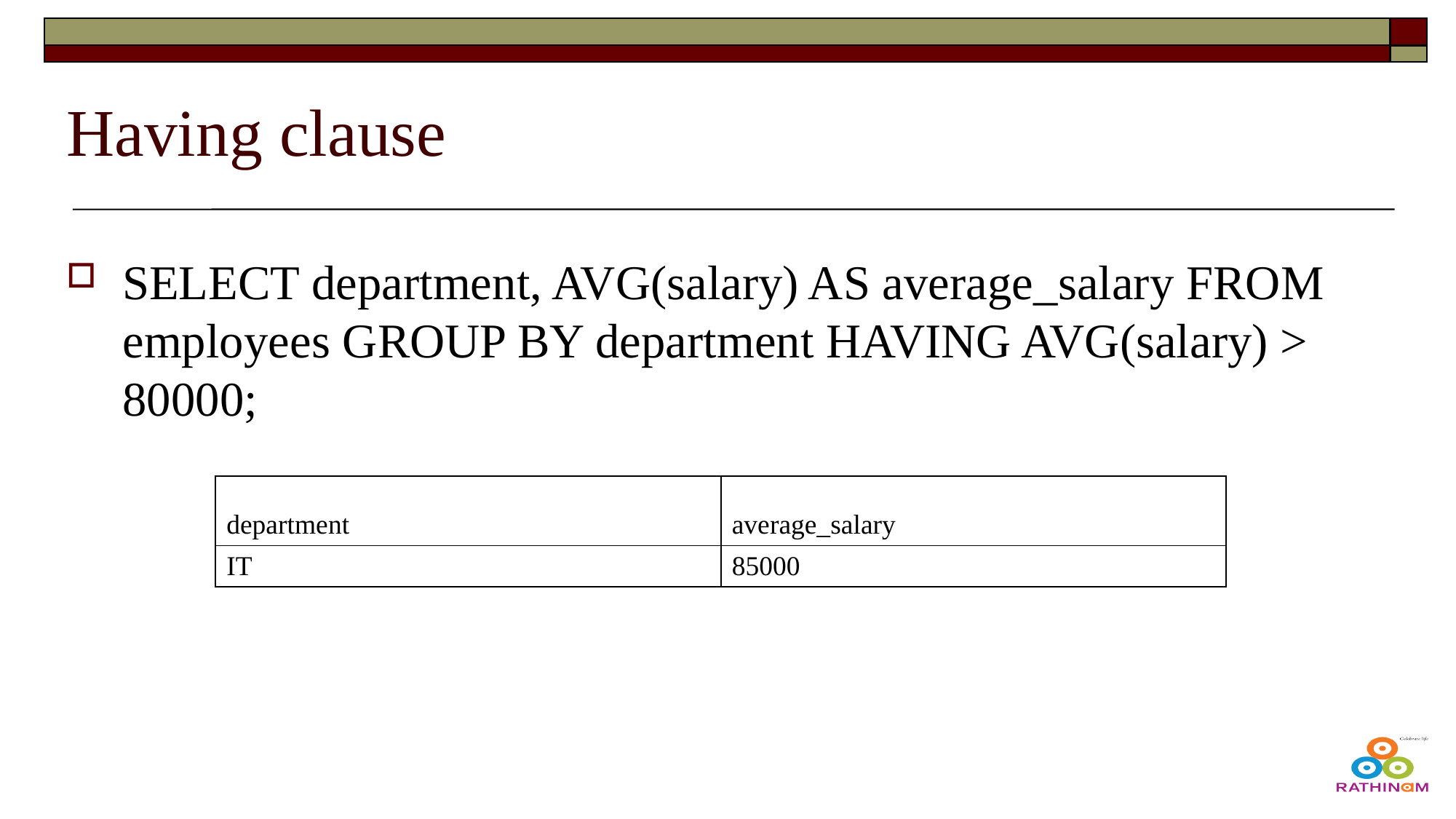

# Having clause
SELECT department, AVG(salary) AS average_salary FROM employees GROUP BY department HAVING AVG(salary) > 80000;
| department | average\_salary |
| --- | --- |
| IT | 85000 |